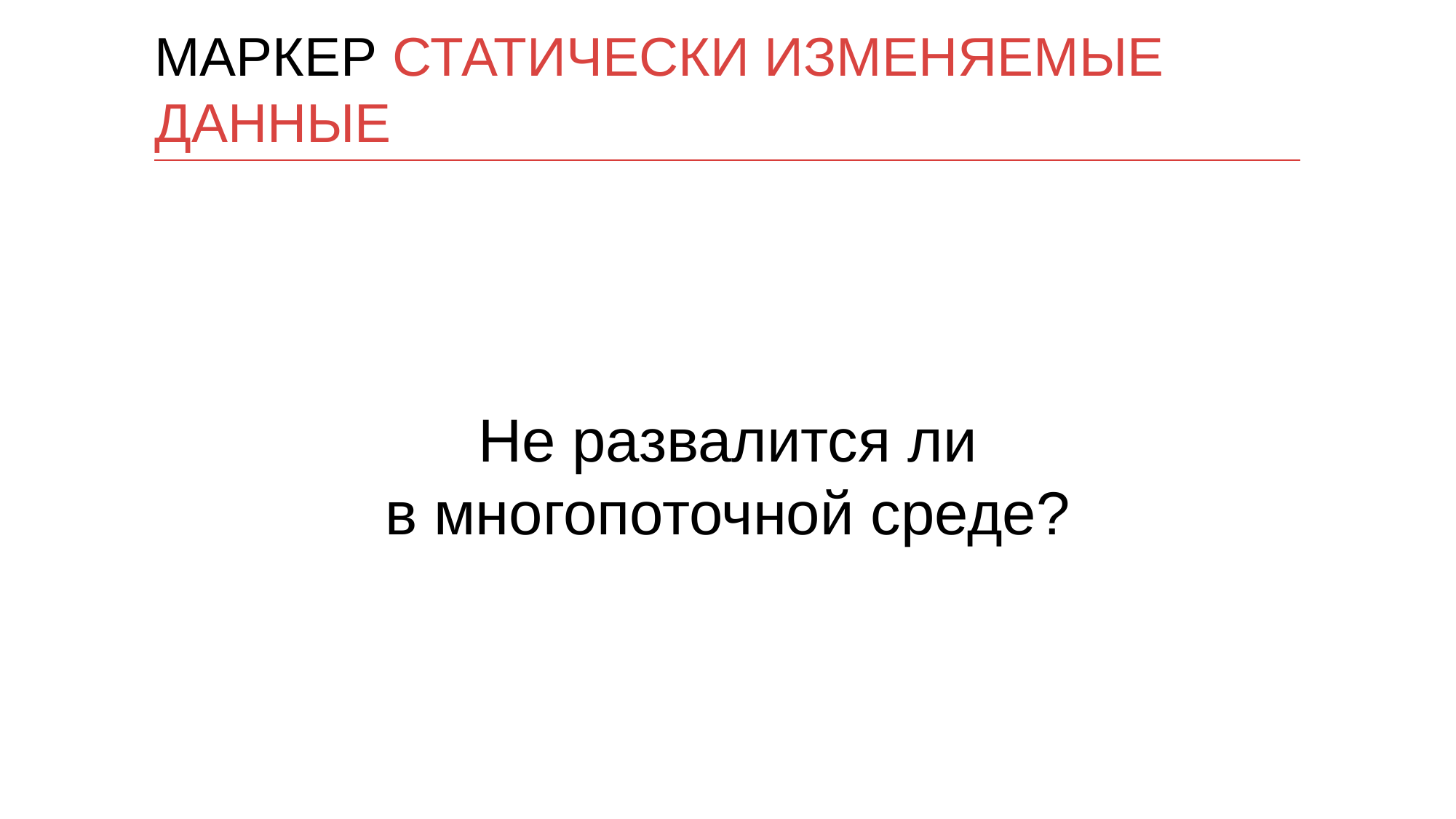

# Маркер статически изменяемые данные
Не развалится ли
в многопоточной среде?